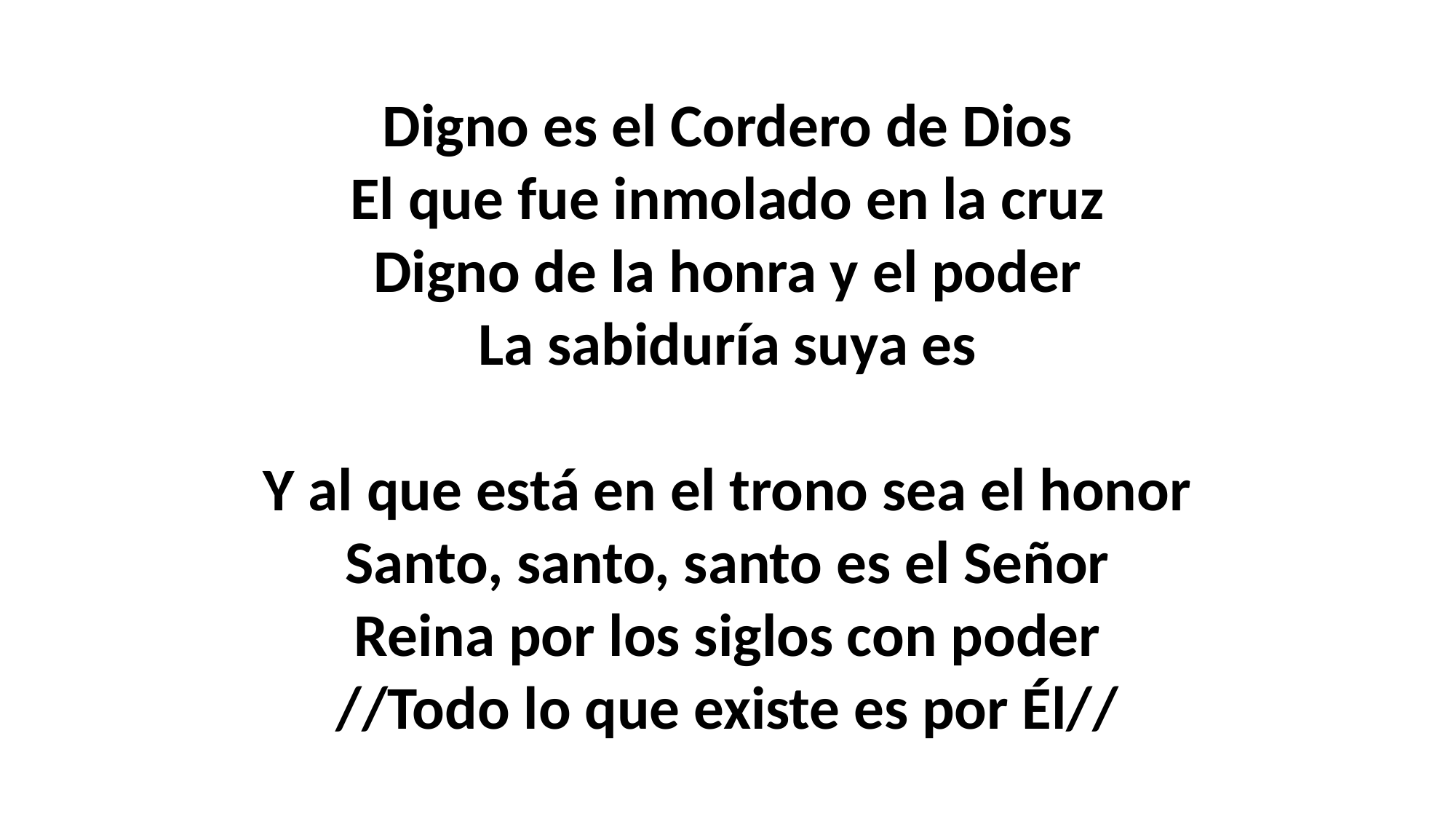

Digno es el Cordero de Dios
El que fue inmolado en la cruz
Digno de la honra y el poder
La sabiduría suya es

Y al que está en el trono sea el honor
Santo, santo, santo es el Señor
Reina por los siglos con poder
//Todo lo que existe es por Él//